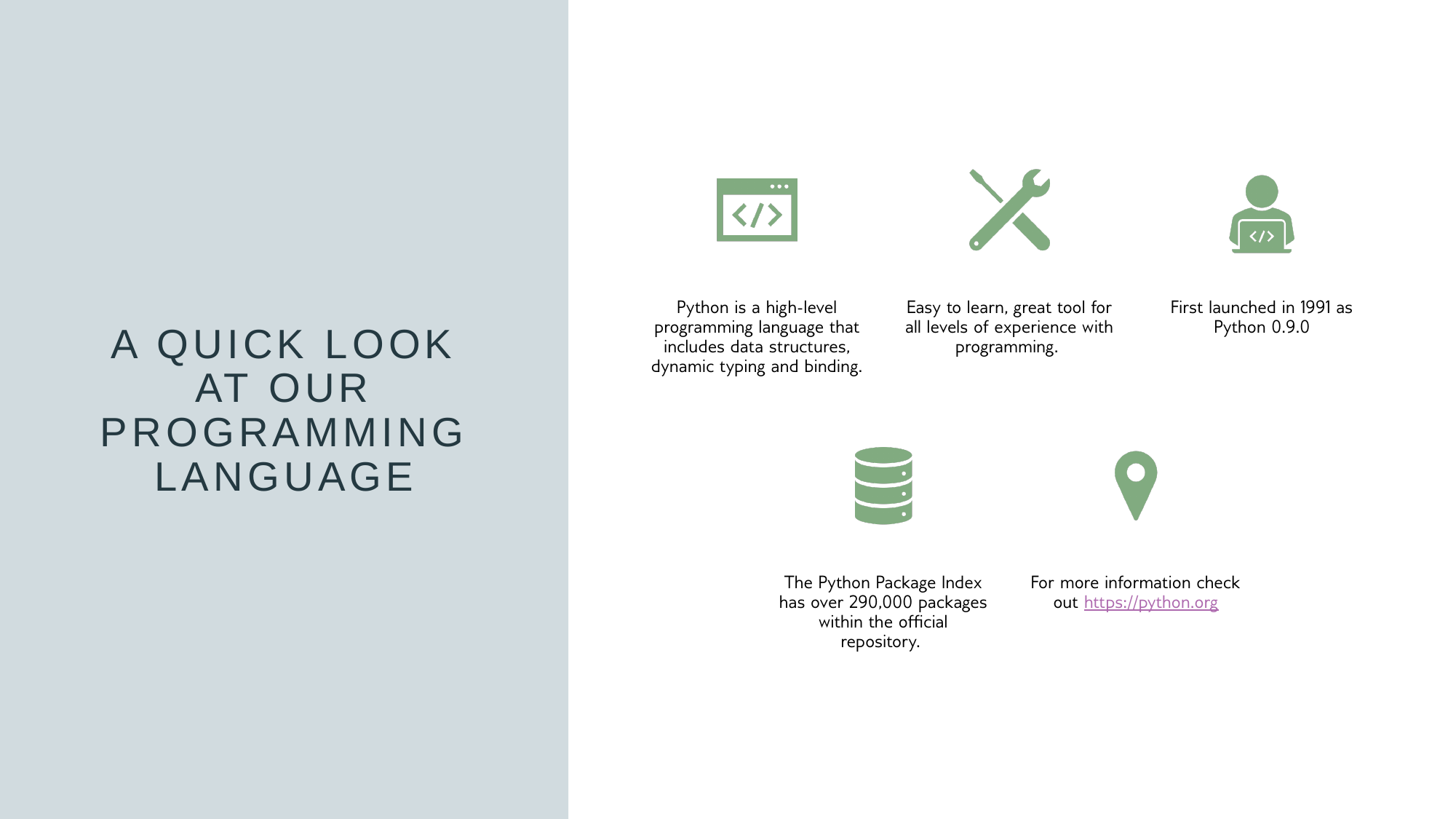

# A QUICK LOOK AT OUR PROGRAMMING LANGUAGE
Python is a high-level programming language that includes data structures, dynamic typing and binding.
Easy to learn, great tool for all levels of experience with programming.
First launched in 1991 as Python 0.9.0
The Python Package Index has over 290,000 packages within the official repository.
For more information check out https://python.org